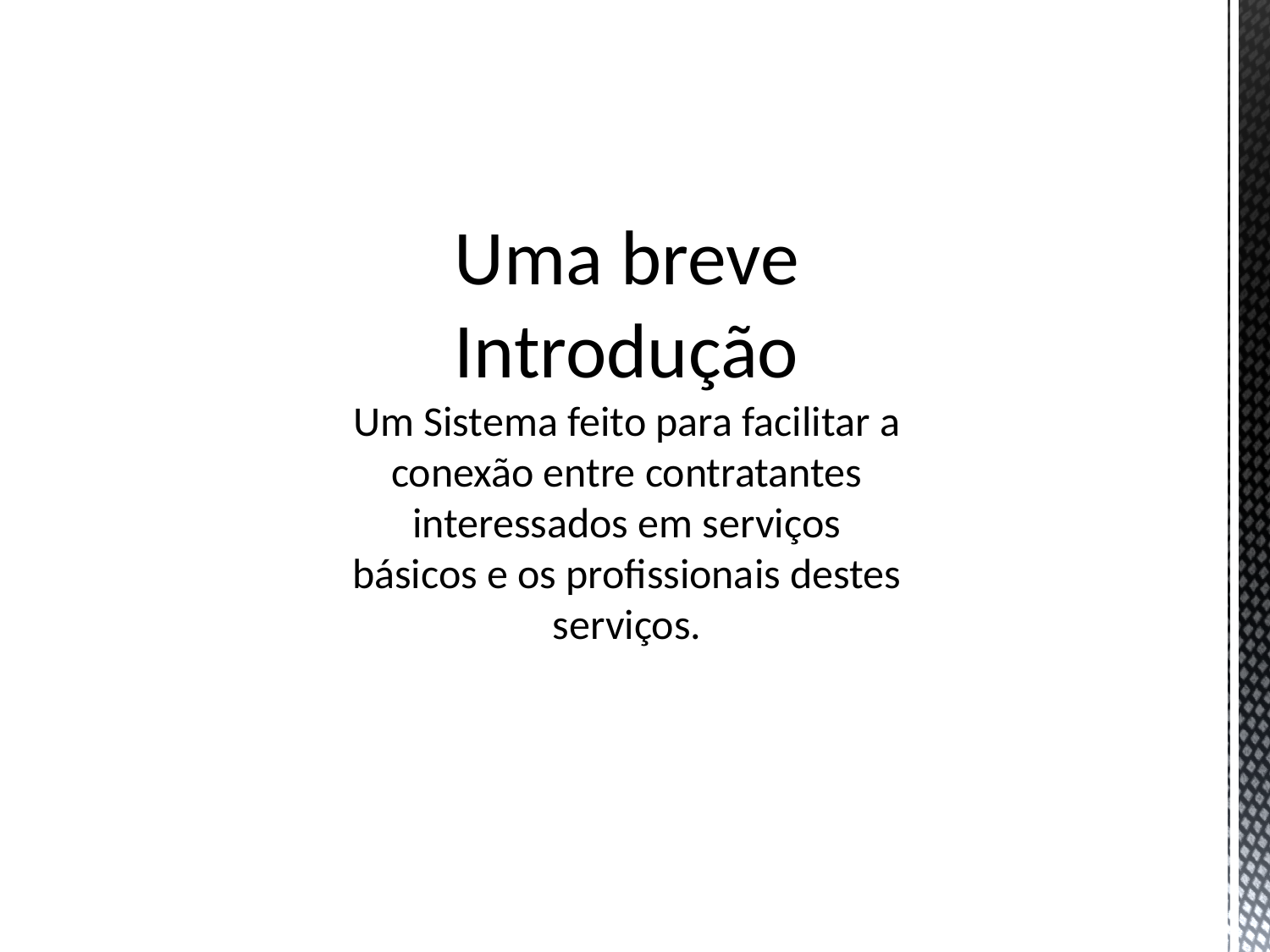

# Uma breve Introdução Um Sistema feito para facilitar a conexão entre contratantes interessados em serviços básicos e os profissionais destes serviços.